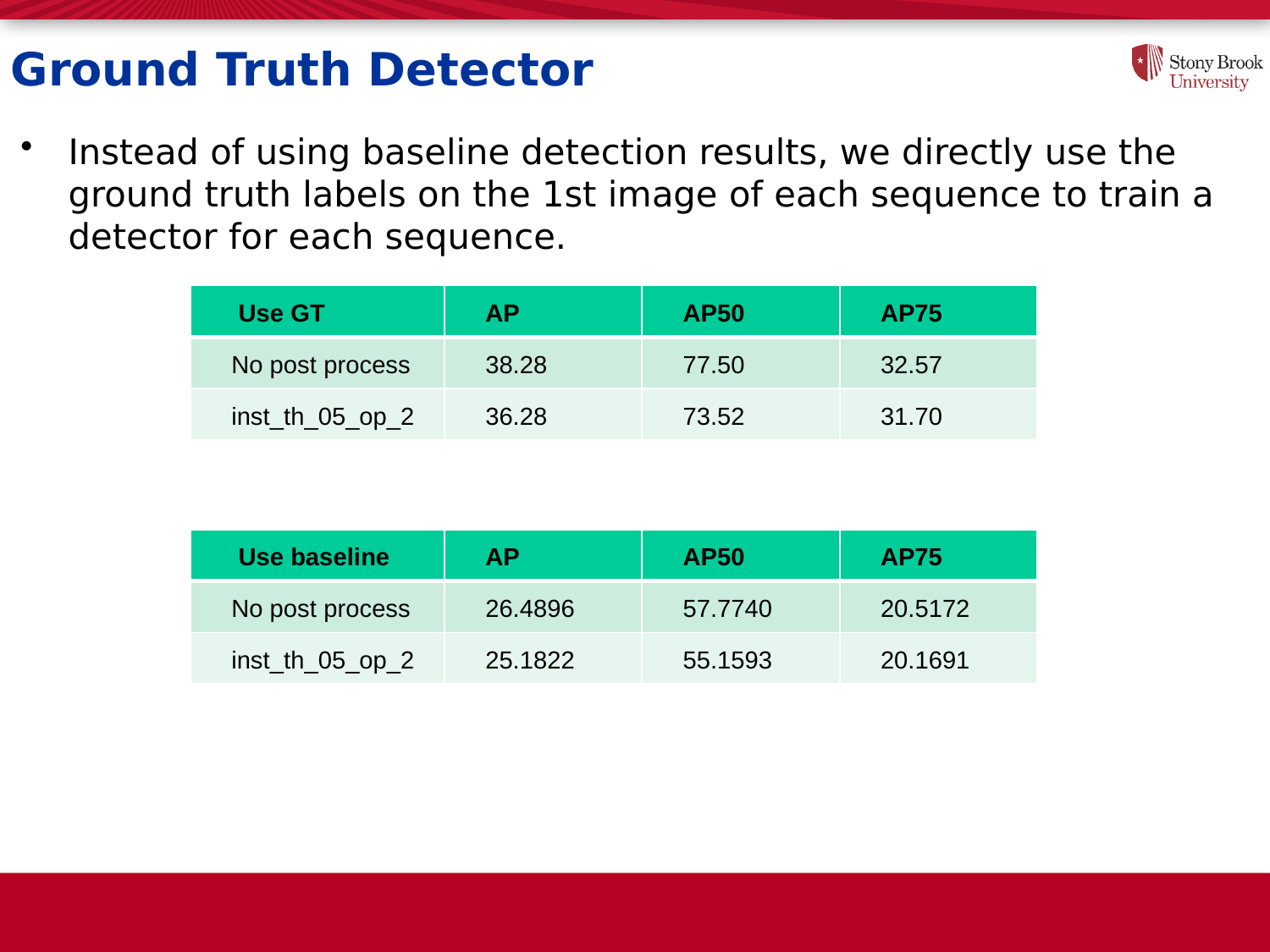

# Ground Truth Detector
Instead of using baseline detection results, we directly use the ground truth labels on the 1st image of each sequence to train a detector for each sequence.
| Use GT | AP | AP50 | AP75 |
| --- | --- | --- | --- |
| No post process | 38.28 | 77.50 | 32.57 |
| inst\_th\_05\_op\_2 | 36.28 | 73.52 | 31.70 |
| Use baseline | AP | AP50 | AP75 |
| --- | --- | --- | --- |
| No post process | 26.4896 | 57.7740 | 20.5172 |
| inst\_th\_05\_op\_2 | 25.1822 | 55.1593 | 20.1691 |